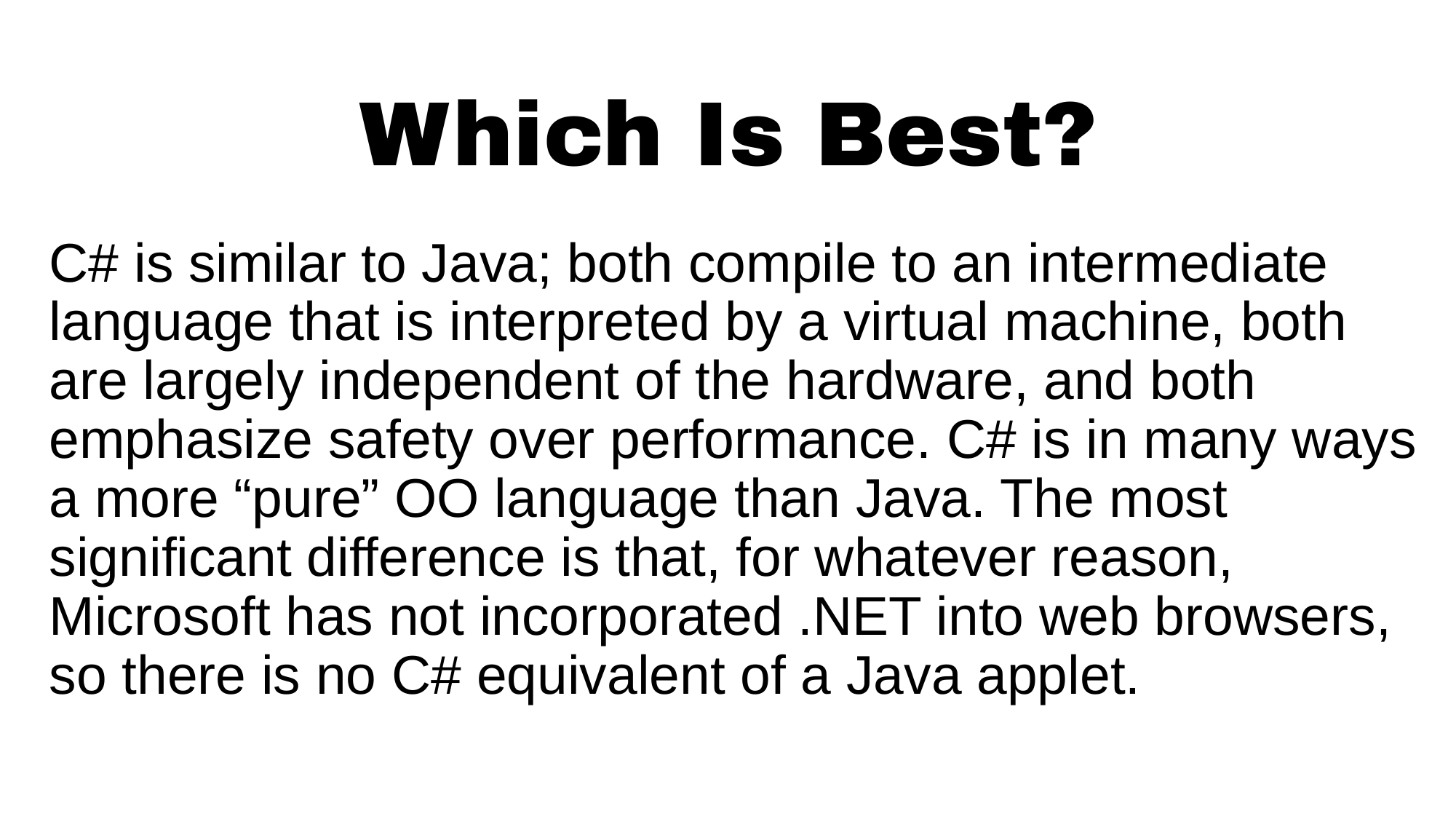

# Which Is Best?
C# is similar to Java; both compile to an intermediate language that is interpreted by a virtual machine, both are largely independent of the hardware, and both emphasize safety over performance. C# is in many ways a more “pure” OO language than Java. The most significant difference is that, for whatever reason, Microsoft has not incorporated .NET into web browsers, so there is no C# equivalent of a Java applet.